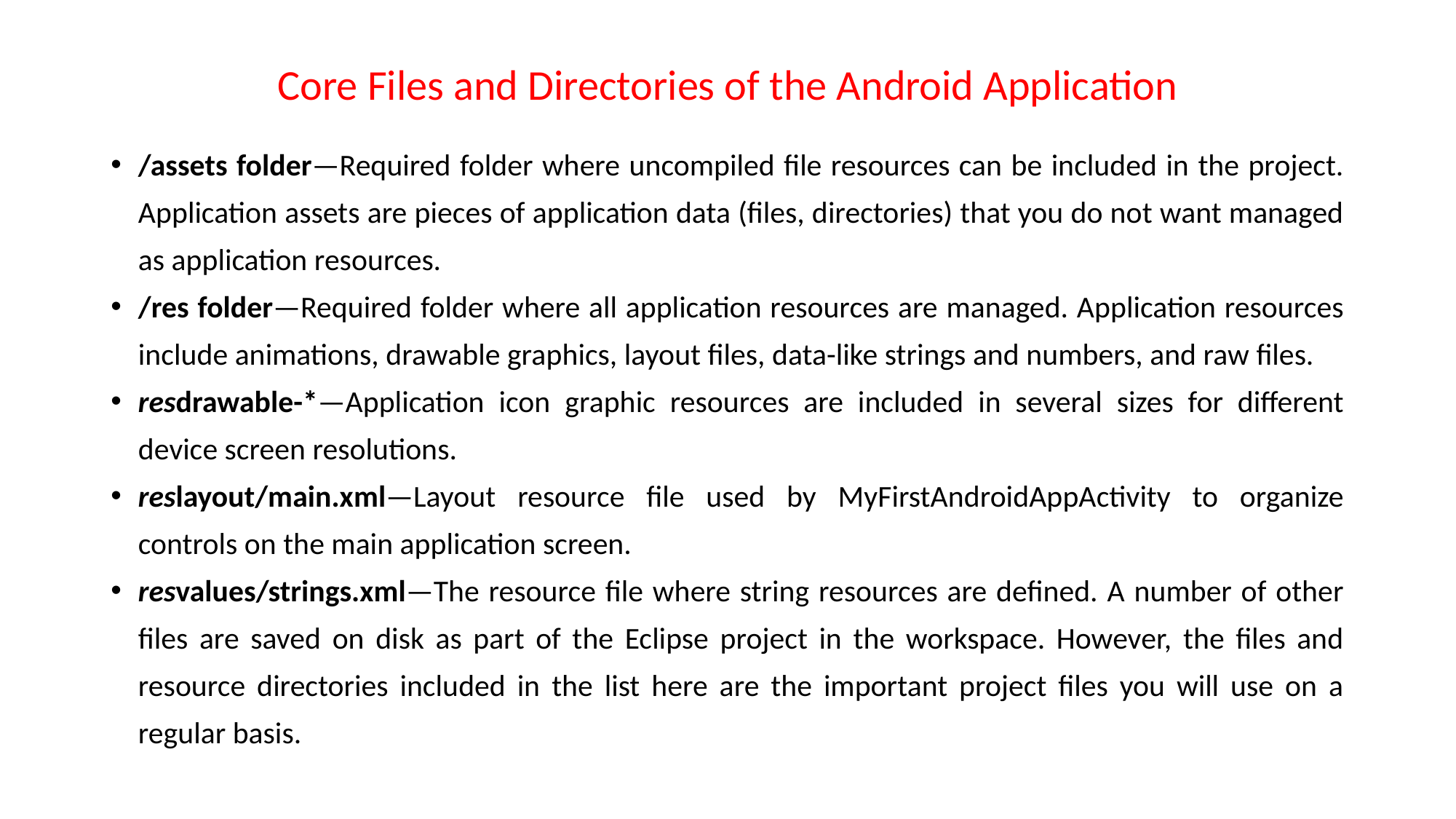

# Core Files and Directories of the Android Application
/assets folder—Required folder where uncompiled file resources can be included in the project. Application assets are pieces of application data (files, directories) that you do not want managed as application resources.
/res folder—Required folder where all application resources are managed. Application resources include animations, drawable graphics, layout files, data-like strings and numbers, and raw files.
resdrawable-*—Application icon graphic resources are included in several sizes for different device screen resolutions.
reslayout/main.xml—Layout resource file used by MyFirstAndroidAppActivity to organize controls on the main application screen.
resvalues/strings.xml—The resource file where string resources are defined. A number of other files are saved on disk as part of the Eclipse project in the workspace. However, the files and resource directories included in the list here are the important project files you will use on a regular basis.